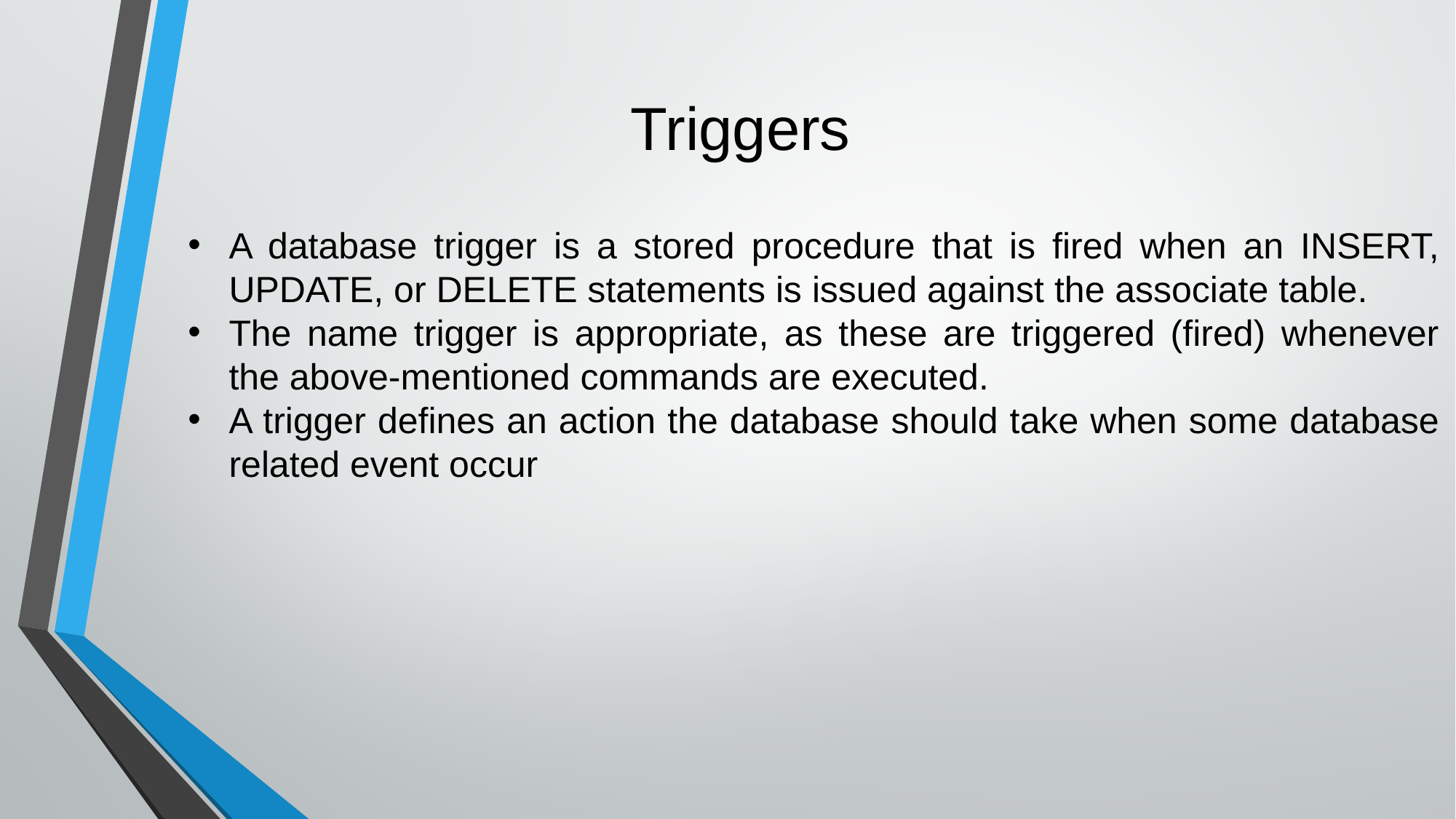

# Triggers
A database trigger is a stored procedure that is fired when an INSERT, UPDATE, or DELETE statements is issued against the associate table.
The name trigger is appropriate, as these are triggered (fired) whenever the above-mentioned commands are executed.
A trigger defines an action the database should take when some database related event occur